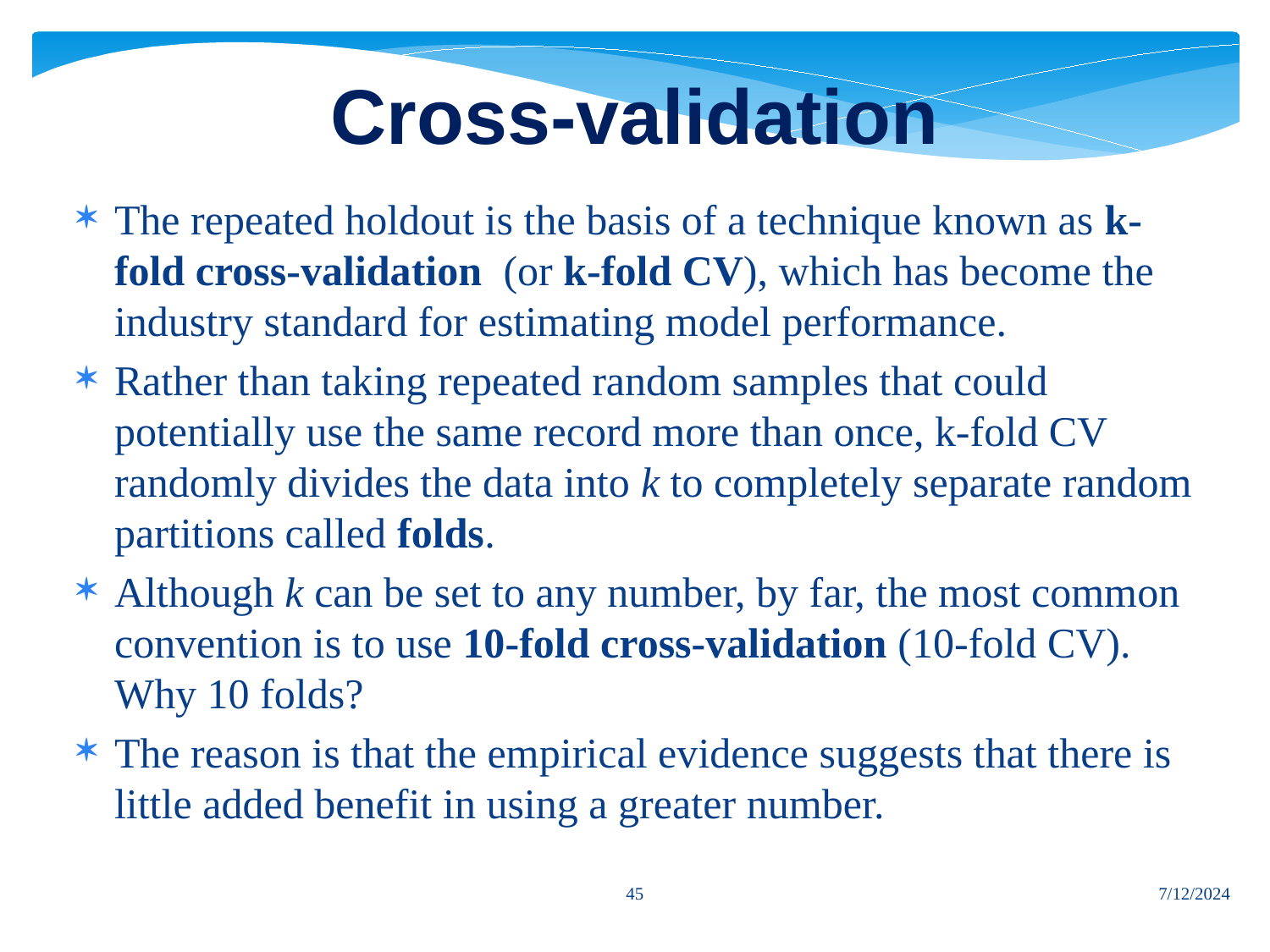

# Cross-validation
The repeated holdout is the basis of a technique known as k-fold cross-validation  (or k-fold CV), which has become the industry standard for estimating model performance.
Rather than taking repeated random samples that could potentially use the same record more than once, k-fold CV randomly divides the data into k to completely separate random partitions called folds.
Although k can be set to any number, by far, the most common convention is to use 10-fold cross-validation (10-fold CV). Why 10 folds?
The reason is that the empirical evidence suggests that there is little added benefit in using a greater number.
45

7/12/2024